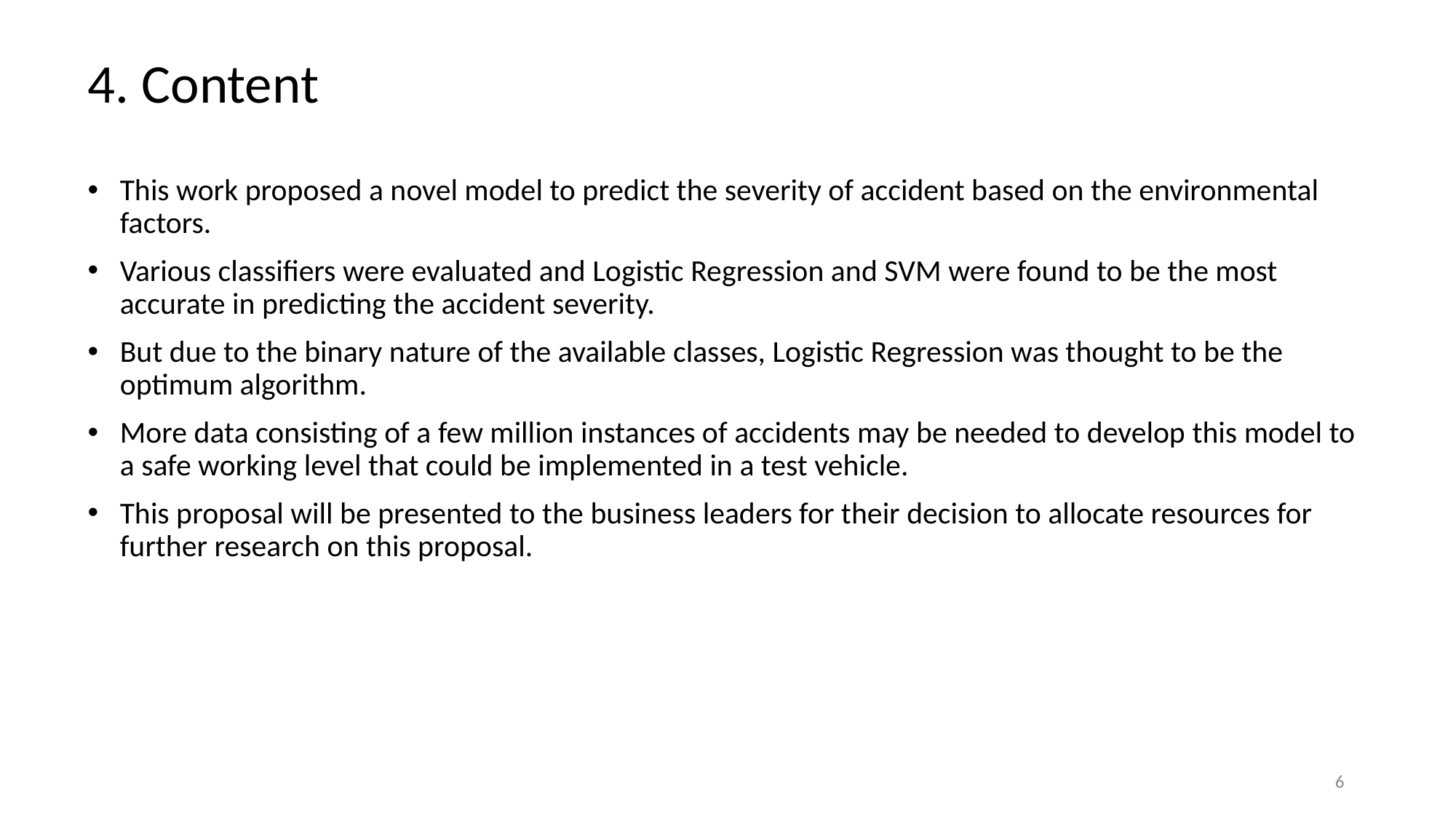

# 4. Content
This work proposed a novel model to predict the severity of accident based on the environmental factors.
Various classifiers were evaluated and Logistic Regression and SVM were found to be the most accurate in predicting the accident severity.
But due to the binary nature of the available classes, Logistic Regression was thought to be the optimum algorithm.
More data consisting of a few million instances of accidents may be needed to develop this model to a safe working level that could be implemented in a test vehicle.
This proposal will be presented to the business leaders for their decision to allocate resources for further research on this proposal.
6